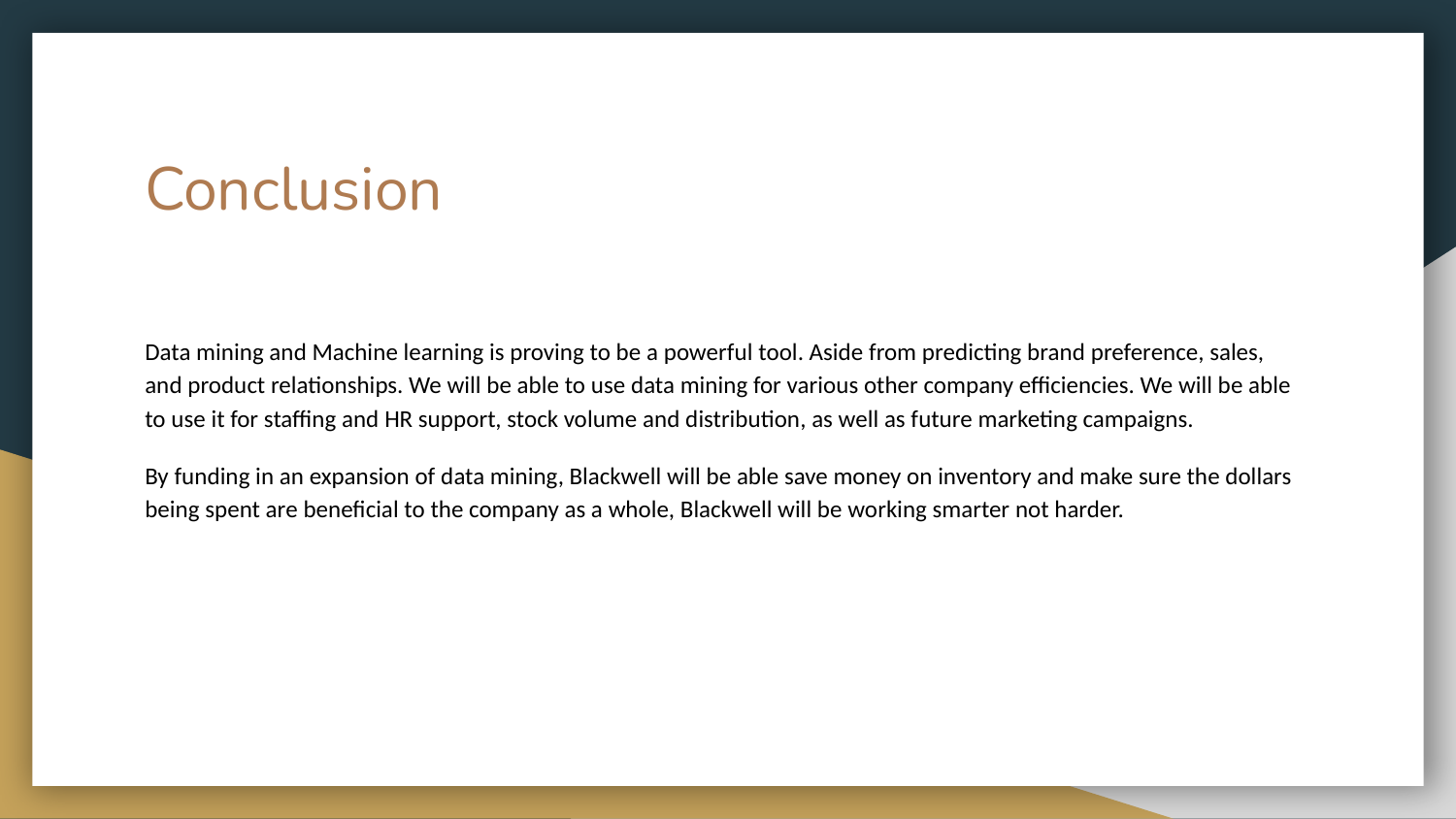

# Conclusion
Data mining and Machine learning is proving to be a powerful tool. Aside from predicting brand preference, sales,  and product relationships. We will be able to use data mining for various other company efficiencies. We will be able to use it for staffing and HR support, stock volume and distribution, as well as future marketing campaigns.
By funding in an expansion of data mining, Blackwell will be able save money on inventory and make sure the dollars being spent are beneficial to the company as a whole, Blackwell will be working smarter not harder.